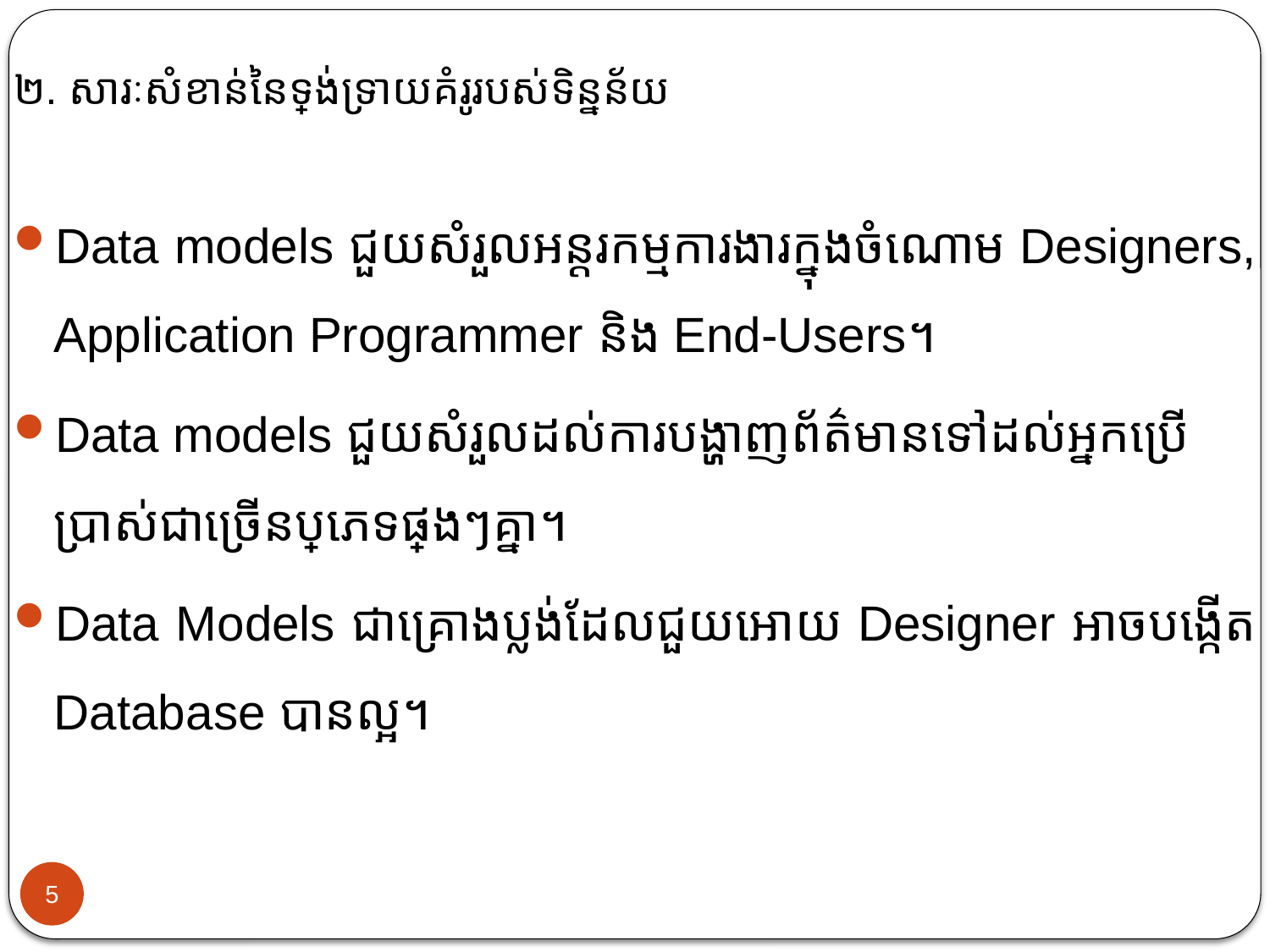

២. សារៈសំខាន់នៃទ្រង់ទ្រាយគំរូរបស់ទិន្នន័យ

Data models ជួយសំរួលអន្តរកម្មការងារក្នុងចំណោម Designers, Application Programmer និង End-Users។
Data models ជួយសំរួលដល់ការបង្ហាញព័ត៌មានទៅដល់អ្នកប្រើប្រាស់ជាច្រើនប្រភេទផ្សេងៗគ្នា។
Data Models ជាគ្រោងប្លង់ដែលជួយអោយ Designer អាចបង្កើត Database បានល្អ។

5